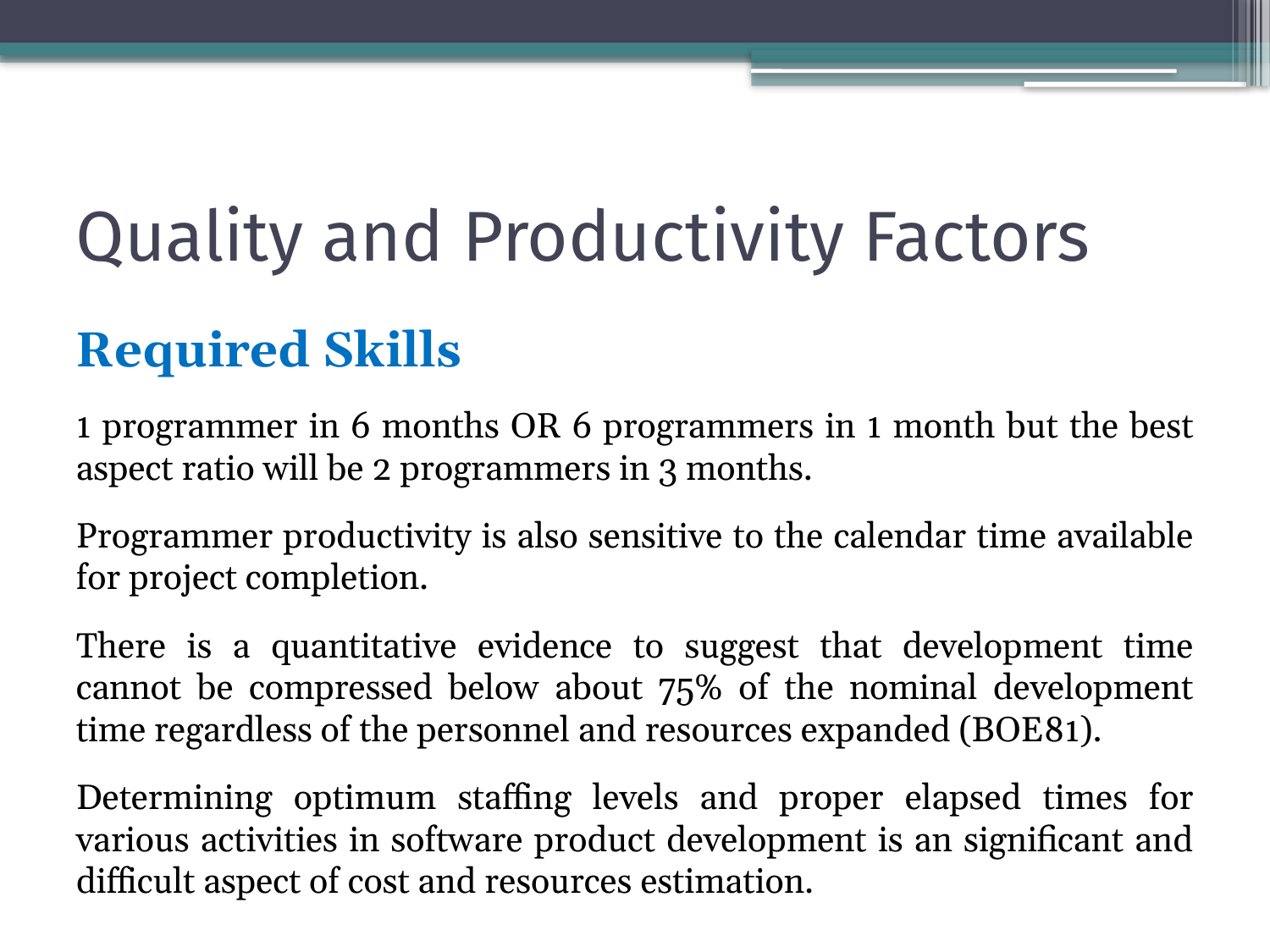

# Quality and Productivity Factors
Required Skills
1 programmer in 6 months OR 6 programmers in 1 month but the best aspect ratio will be 2 programmers in 3 months.
Programmer productivity is also sensitive to the calendar time available for project completion.
There is a quantitative evidence to suggest that development time cannot be compressed below about 75% of the nominal development time regardless of the personnel and resources expanded (BOE81).
Determining optimum staffing levels and proper elapsed times for various activities in software product development is an significant and difficult aspect of cost and resources estimation.